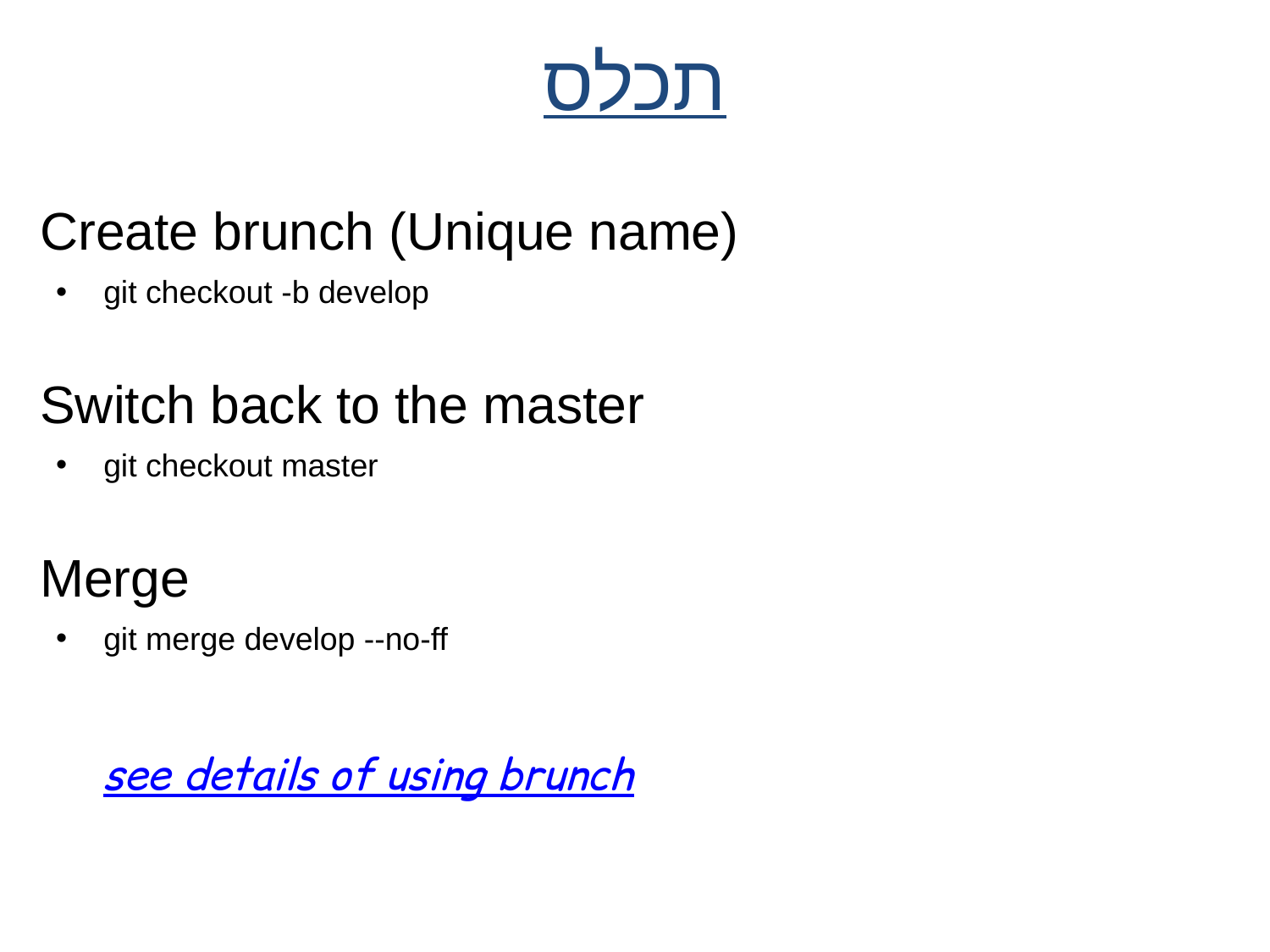

# תכלס
Create brunch (Unique name)
git checkout -b develop

Switch back to the master
git checkout master

Merge
git merge develop --no-ff

see details of using brunch